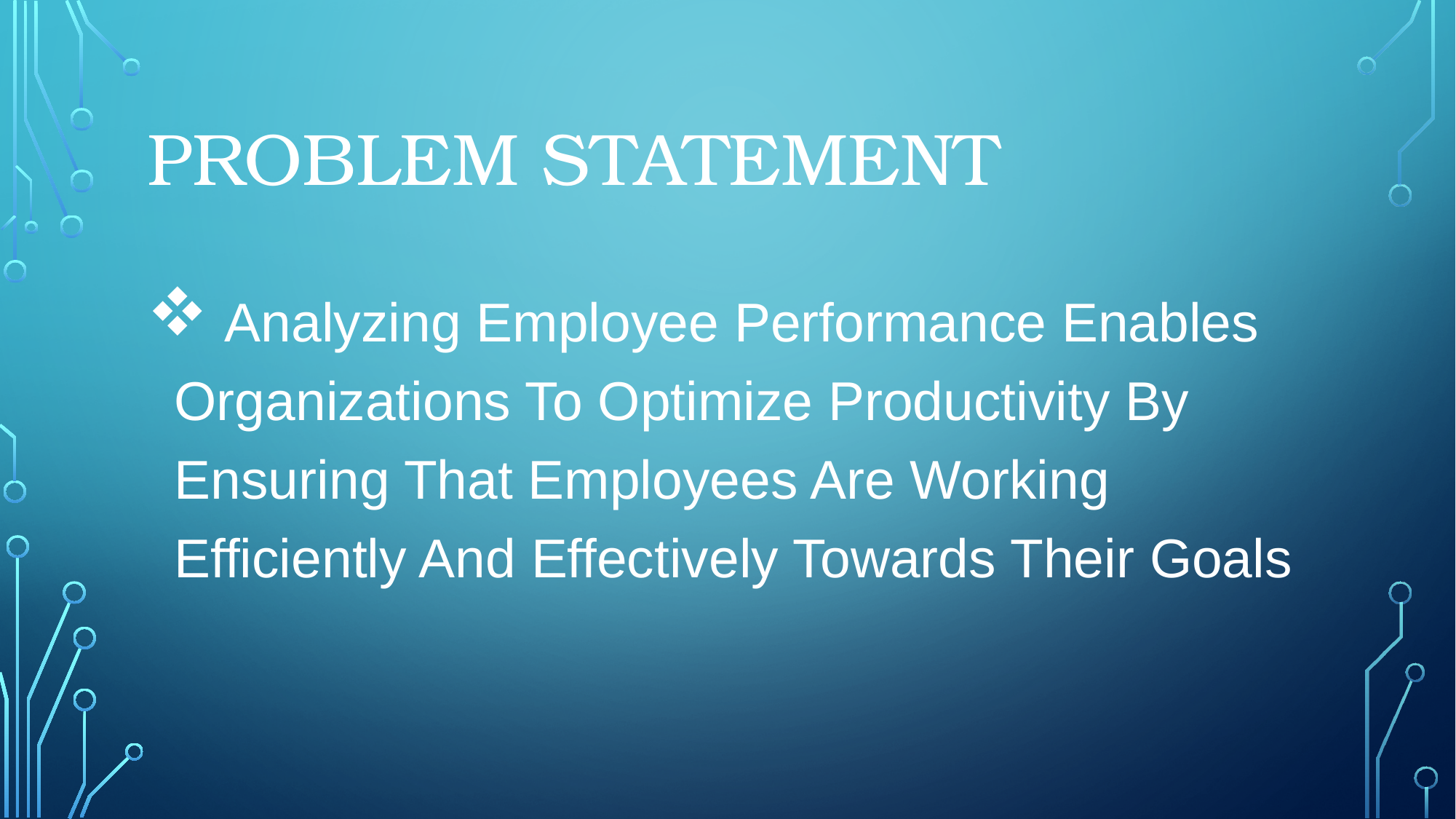

# Problem Statement
 Analyzing Employee Performance Enables Organizations To Optimize Productivity By Ensuring That Employees Are Working Efficiently And Effectively Towards Their Goals